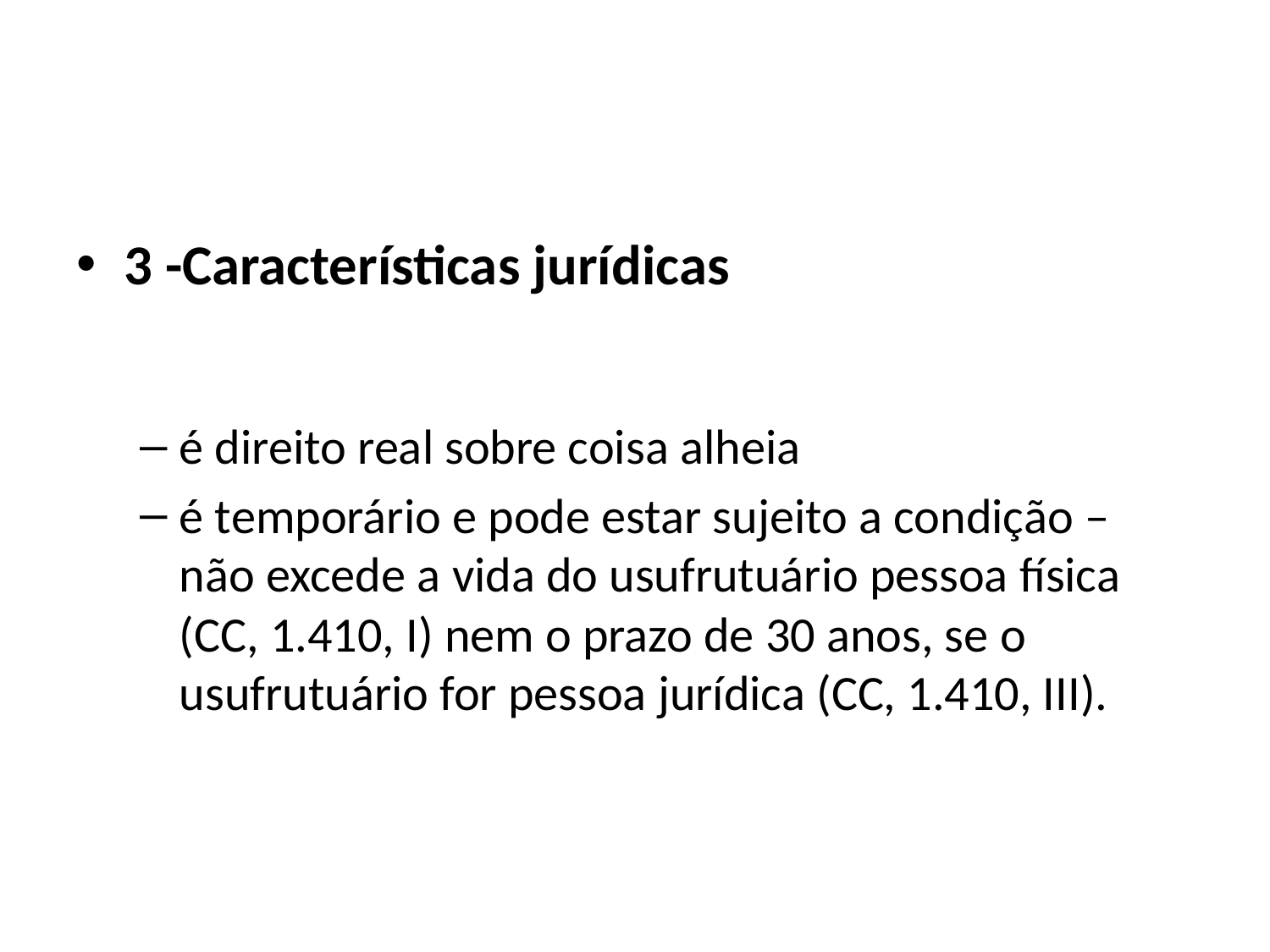

#
3 -Características jurídicas

é direito real sobre coisa alheia
é temporário e pode estar sujeito a condição – não excede a vida do usufrutuário pessoa física (CC, 1.410, I) nem o prazo de 30 anos, se o usufrutuário for pessoa jurídica (CC, 1.410, III).